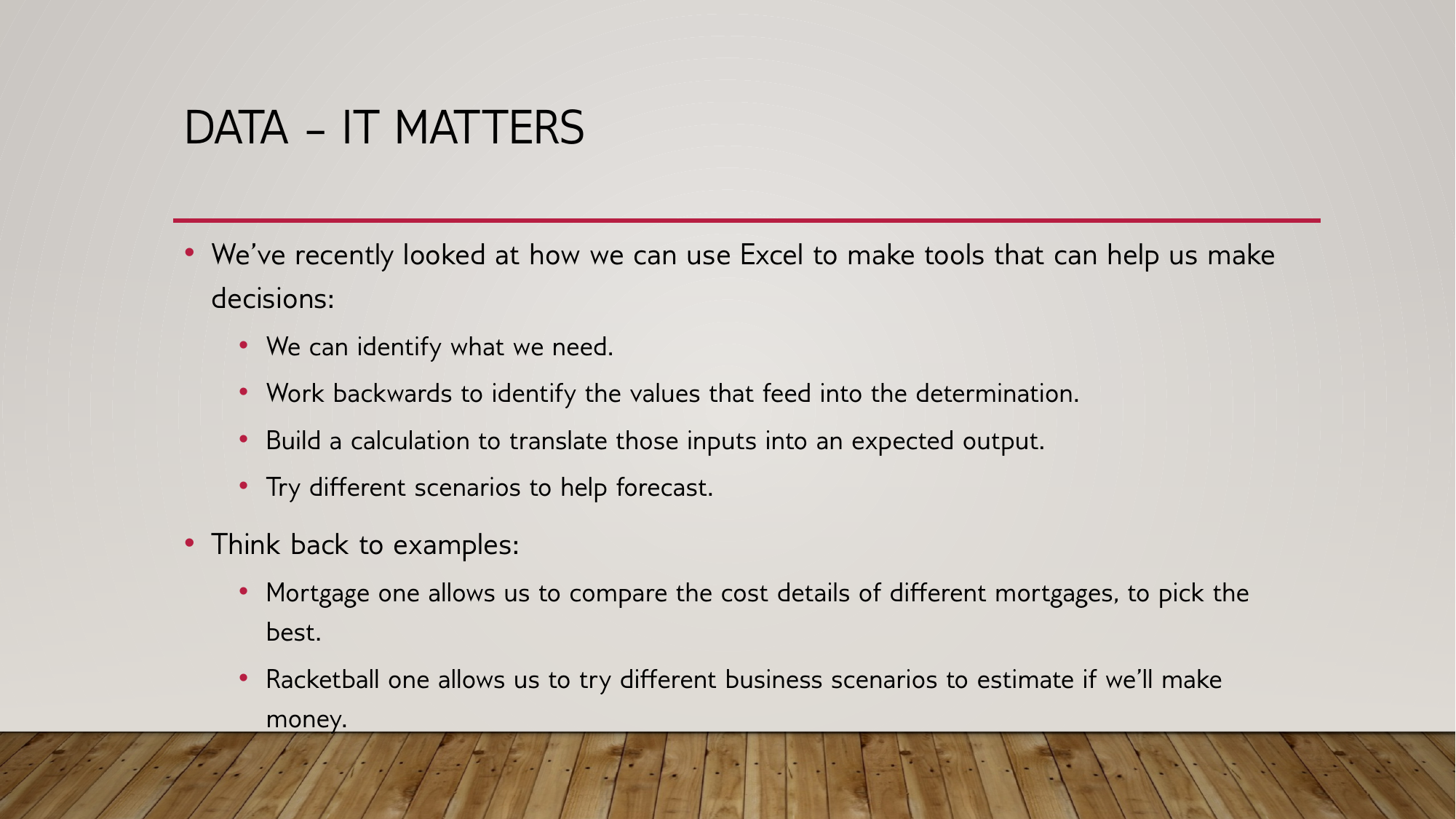

# Data – It matters
We’ve recently looked at how we can use Excel to make tools that can help us make decisions:
We can identify what we need.
Work backwards to identify the values that feed into the determination.
Build a calculation to translate those inputs into an expected output.
Try different scenarios to help forecast.
Think back to examples:
Mortgage one allows us to compare the cost details of different mortgages, to pick the best.
Racketball one allows us to try different business scenarios to estimate if we’ll make money.